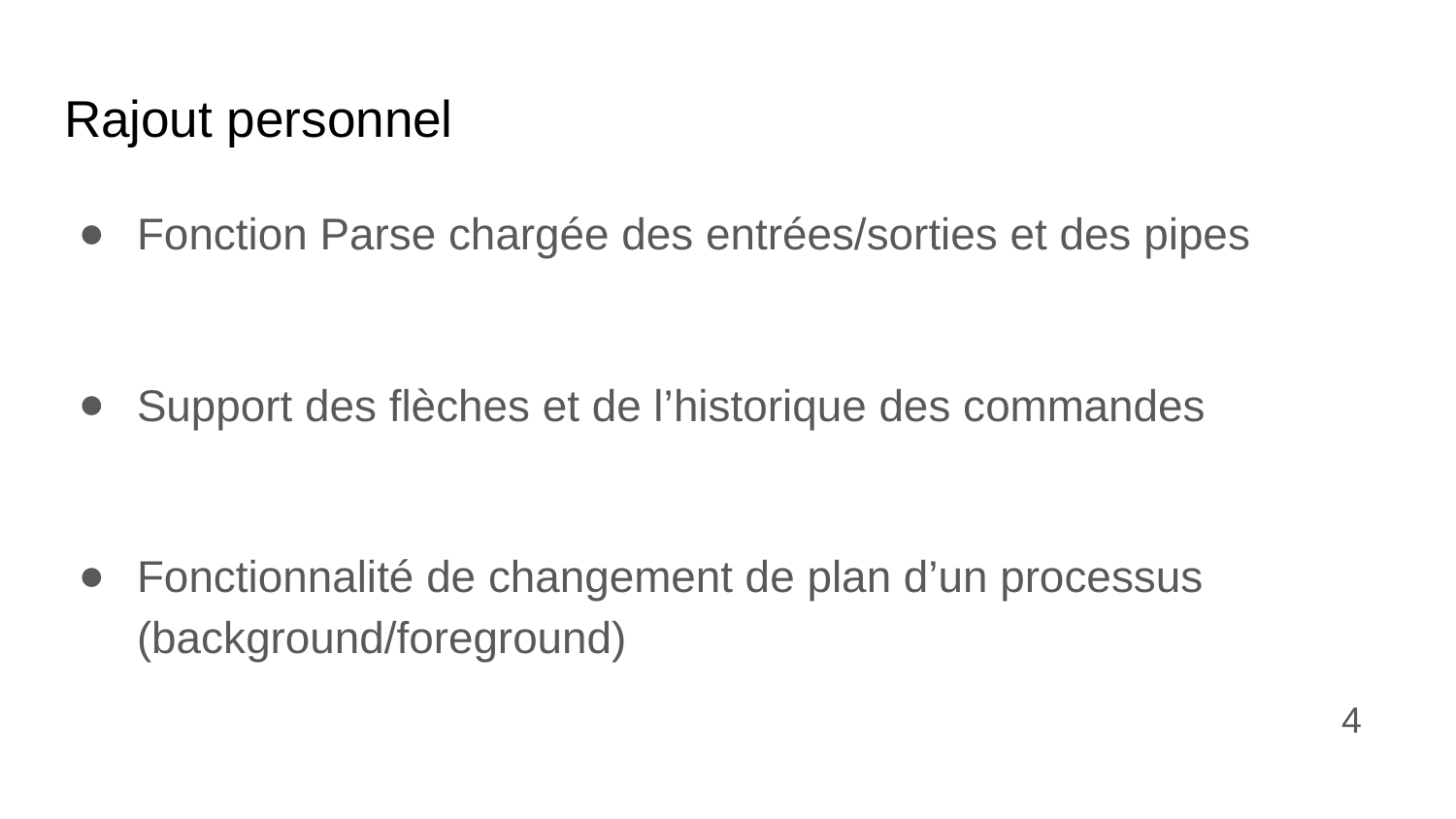

# Rajout personnel
Fonction Parse chargée des entrées/sorties et des pipes

Support des flèches et de l’historique des commandes

Fonctionnalité de changement de plan d’un processus (background/foreground)

4